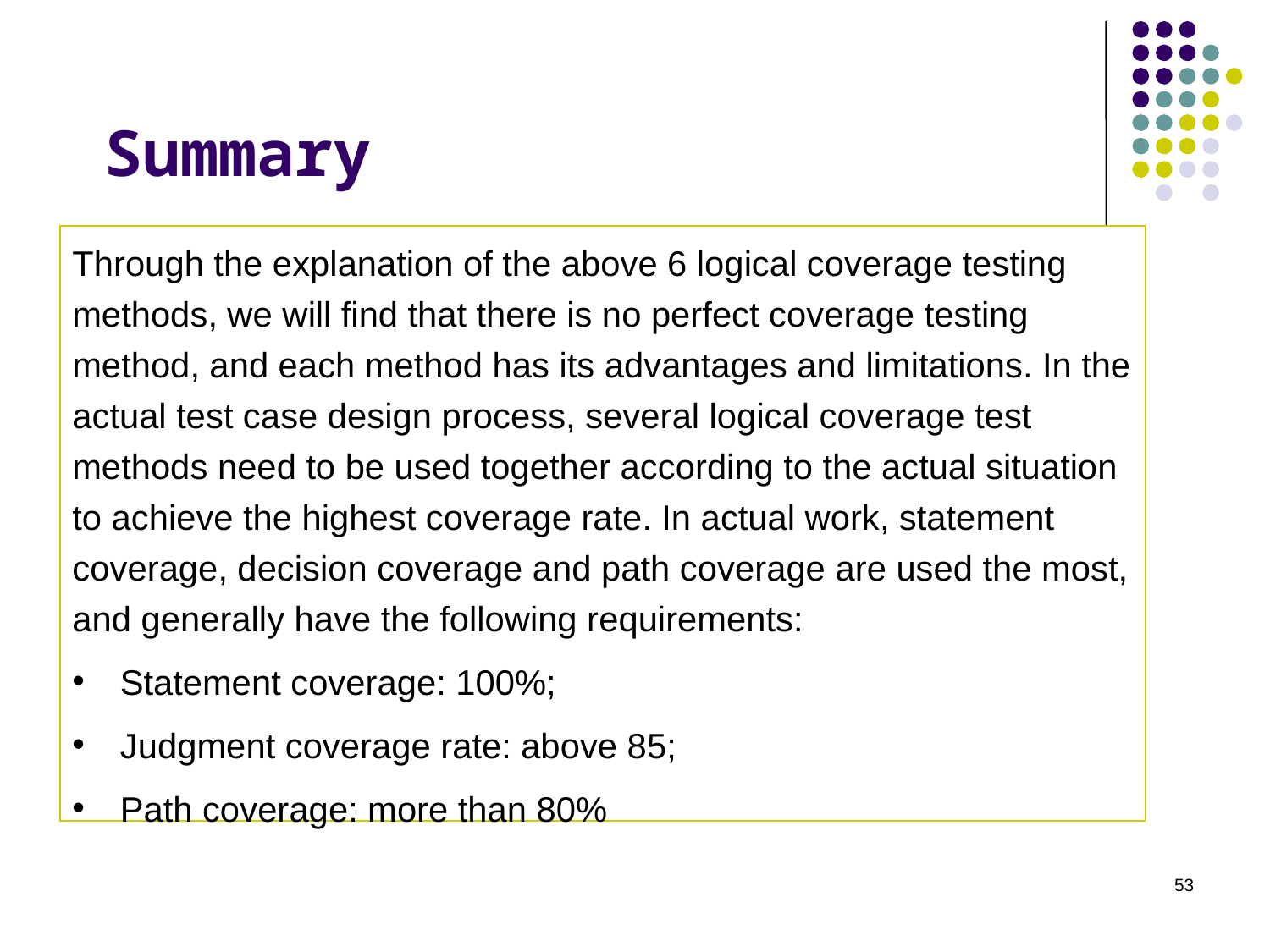

Summary
Through the explanation of the above 6 logical coverage testing methods, we will find that there is no perfect coverage testing method, and each method has its advantages and limitations. In the actual test case design process, several logical coverage test methods need to be used together according to the actual situation to achieve the highest coverage rate. In actual work, statement coverage, decision coverage and path coverage are used the most, and generally have the following requirements:
Statement coverage: 100%;
Judgment coverage rate: above 85;
Path coverage: more than 80%
53